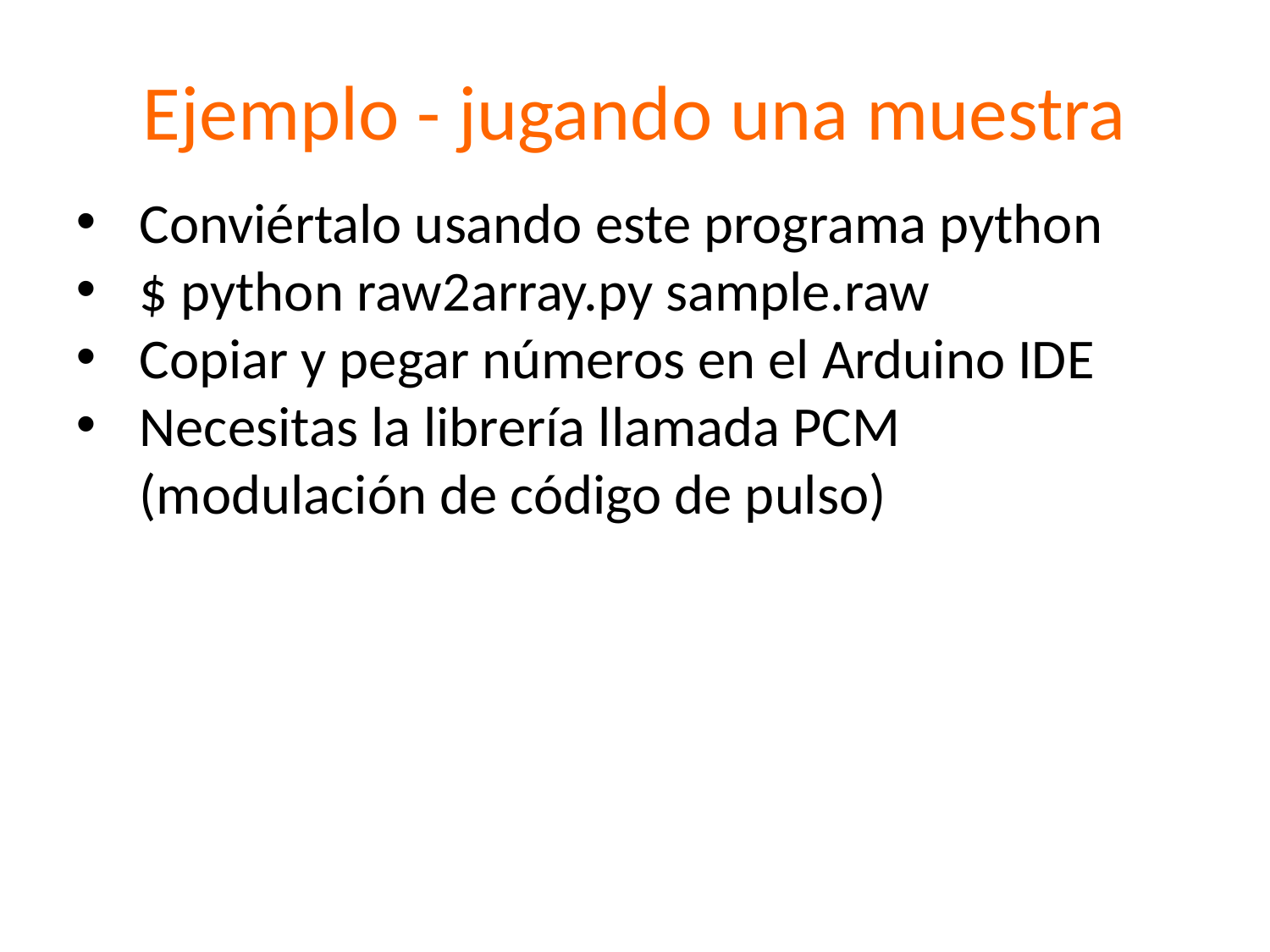

# Ejemplo - jugando una muestra
Conviértalo usando este programa python
$ python raw2array.py sample.raw
Copiar y pegar números en el Arduino IDE
Necesitas la librería llamada PCM (modulación de código de pulso)